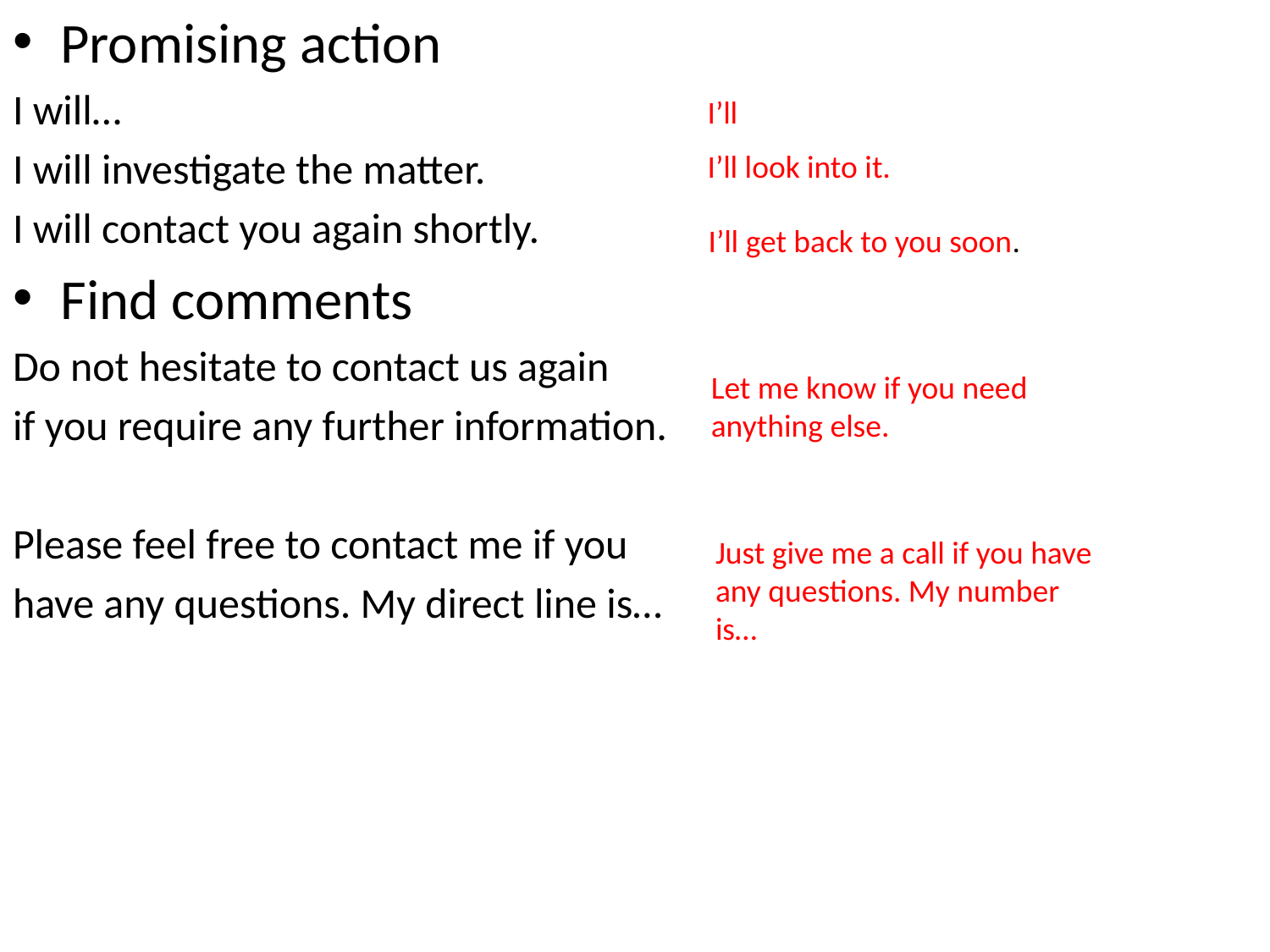

Promising action
I will…
I will investigate the matter.
I will contact you again shortly.
Find comments
Do not hesitate to contact us again
if you require any further information.

Please feel free to contact me if you
have any questions. My direct line is…
I’ll
I’ll look into it.
I’ll get back to you soon.
Let me know if you need anything else.
Just give me a call if you have any questions. My number is…